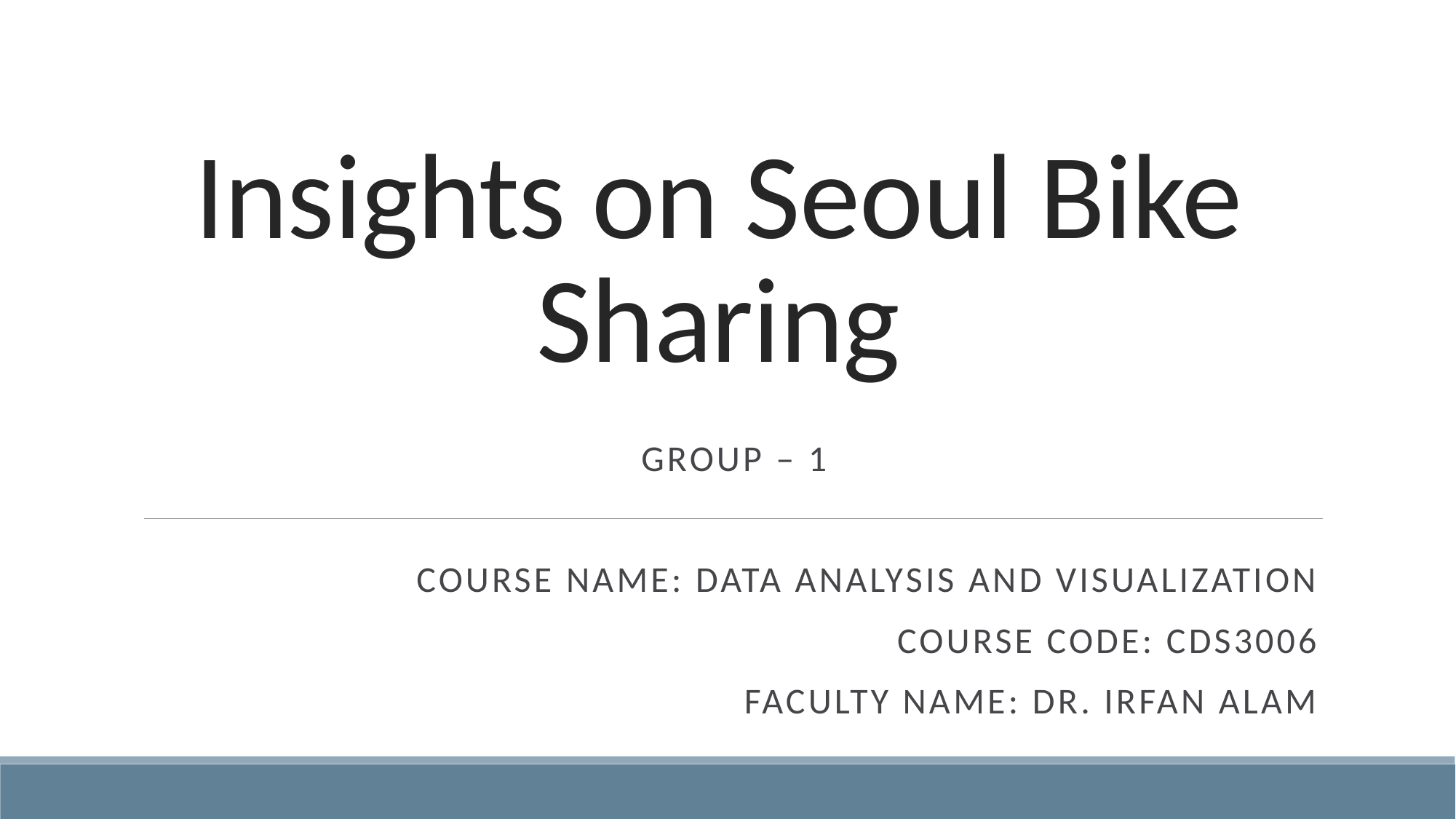

# Insights on Seoul Bike Sharing
Group – 1

Course Name: Data Analysis and Visualization
Course Code: CDS3006
Faculty Name: Dr. Irfan Alam